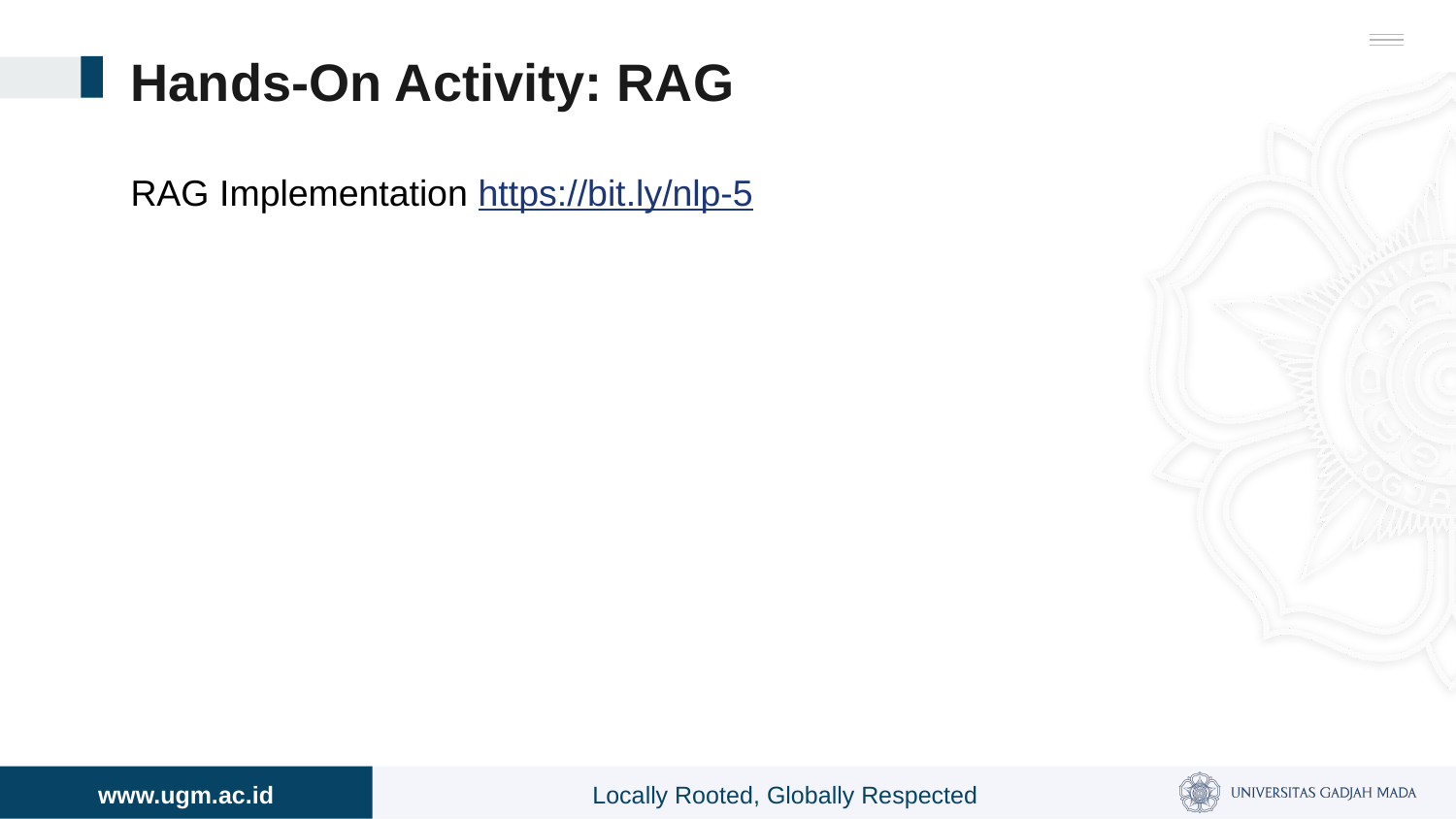

# Hands-On Activity: RAG
RAG Implementation https://bit.ly/nlp-5